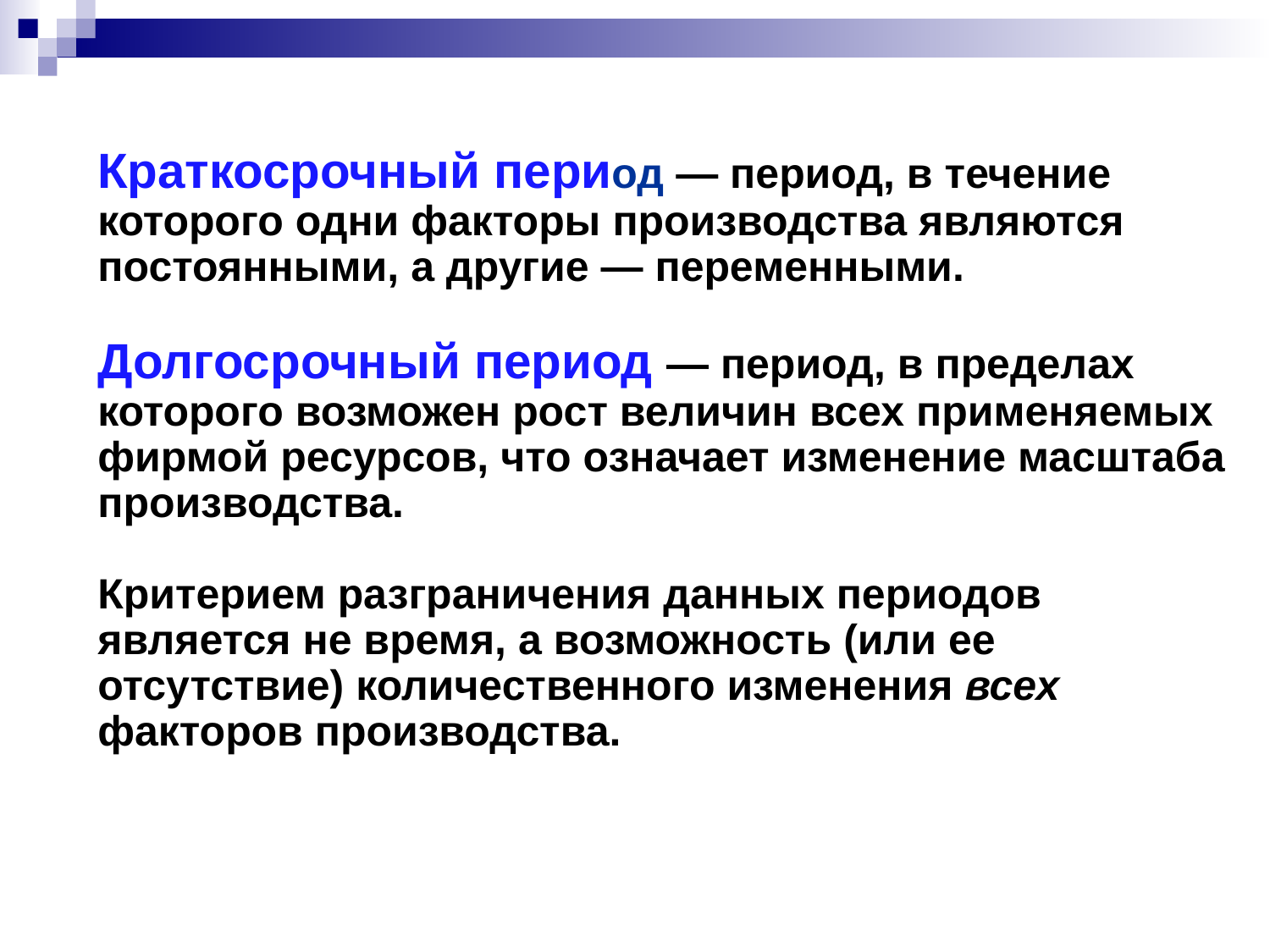

# Краткосрочный период — период, в течение которого одни факторы производства являются постоянными, а другие — переменными. Долгосрочный период — период, в пределах которого возможен рост величин всех применяемых фирмой ресурсов, что означает изменение масштаба производства. Критерием разграничения данных периодов является не время, а возможность (или ее отсутствие) количественного изменения всех факторов производства.